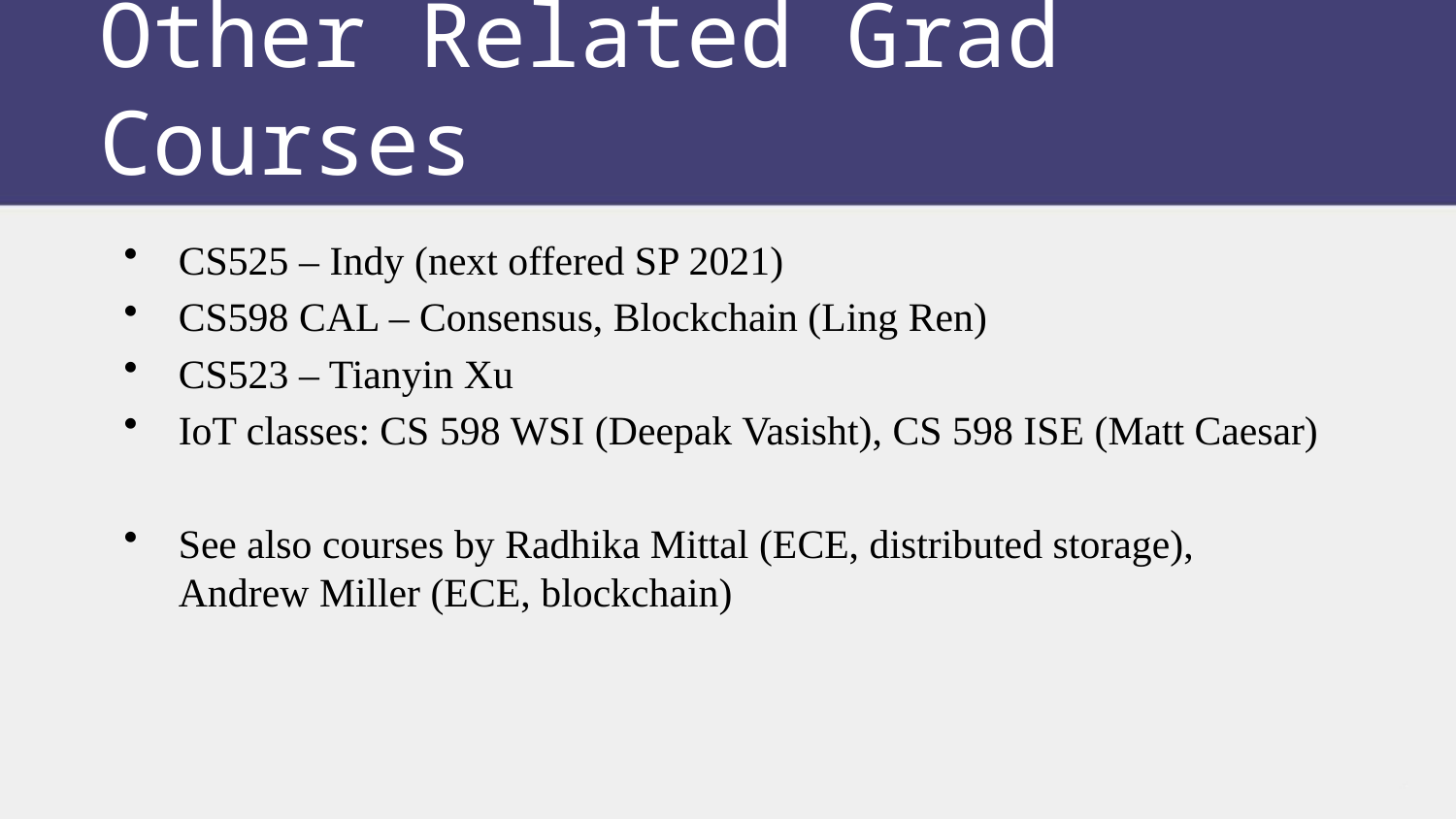

# Other Related Grad Courses
CS525 – Indy (next offered SP 2021)
CS598 CAL – Consensus, Blockchain (Ling Ren)
CS523 – Tianyin Xu
IoT classes: CS 598 WSI (Deepak Vasisht), CS 598 ISE (Matt Caesar)

See also courses by Radhika Mittal (ECE, distributed storage), Andrew Miller (ECE, blockchain)